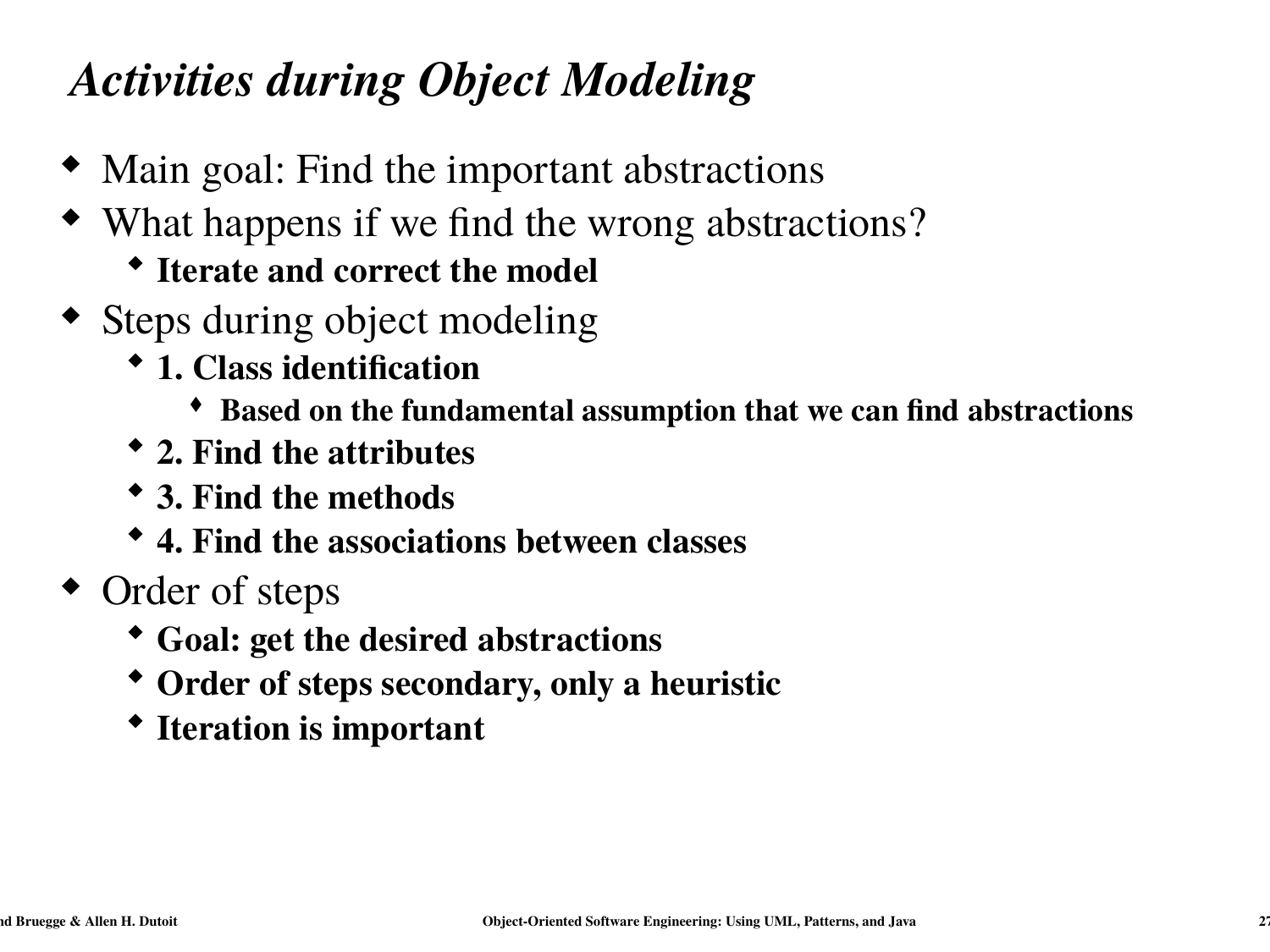

# Activities during Object Modeling
Main goal: Find the important abstractions
What happens if we find the wrong abstractions?
Iterate and correct the model
Steps during object modeling
1. Class identification
Based on the fundamental assumption that we can find abstractions
2. Find the attributes
3. Find the methods
4. Find the associations between classes
Order of steps
Goal: get the desired abstractions
Order of steps secondary, only a heuristic
Iteration is important